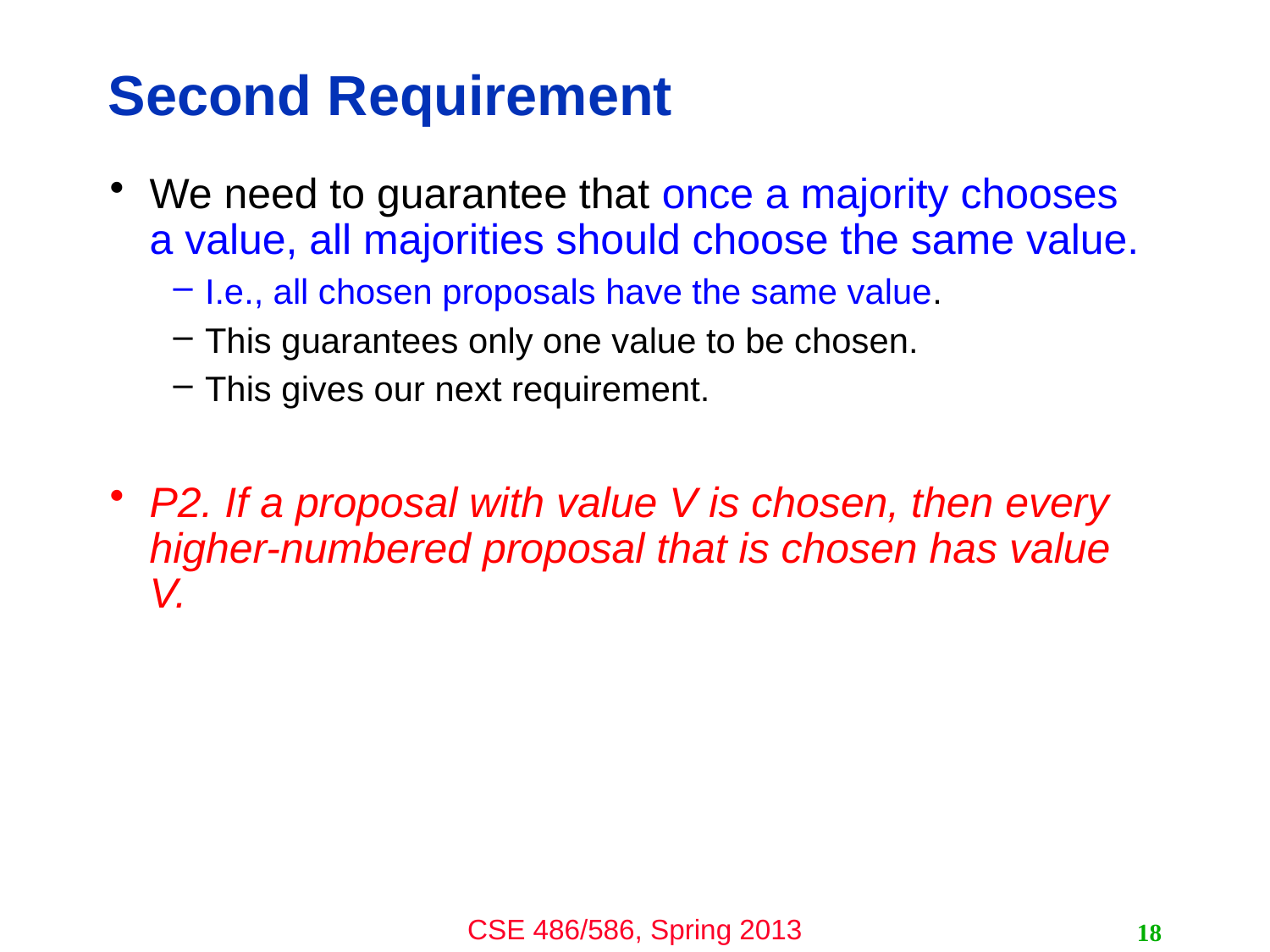

# Second Requirement
We need to guarantee that once a majority chooses a value, all majorities should choose the same value.
I.e., all chosen proposals have the same value.
This guarantees only one value to be chosen.
This gives our next requirement.

P2. If a proposal with value V is chosen, then every higher-numbered proposal that is chosen has value V.

18